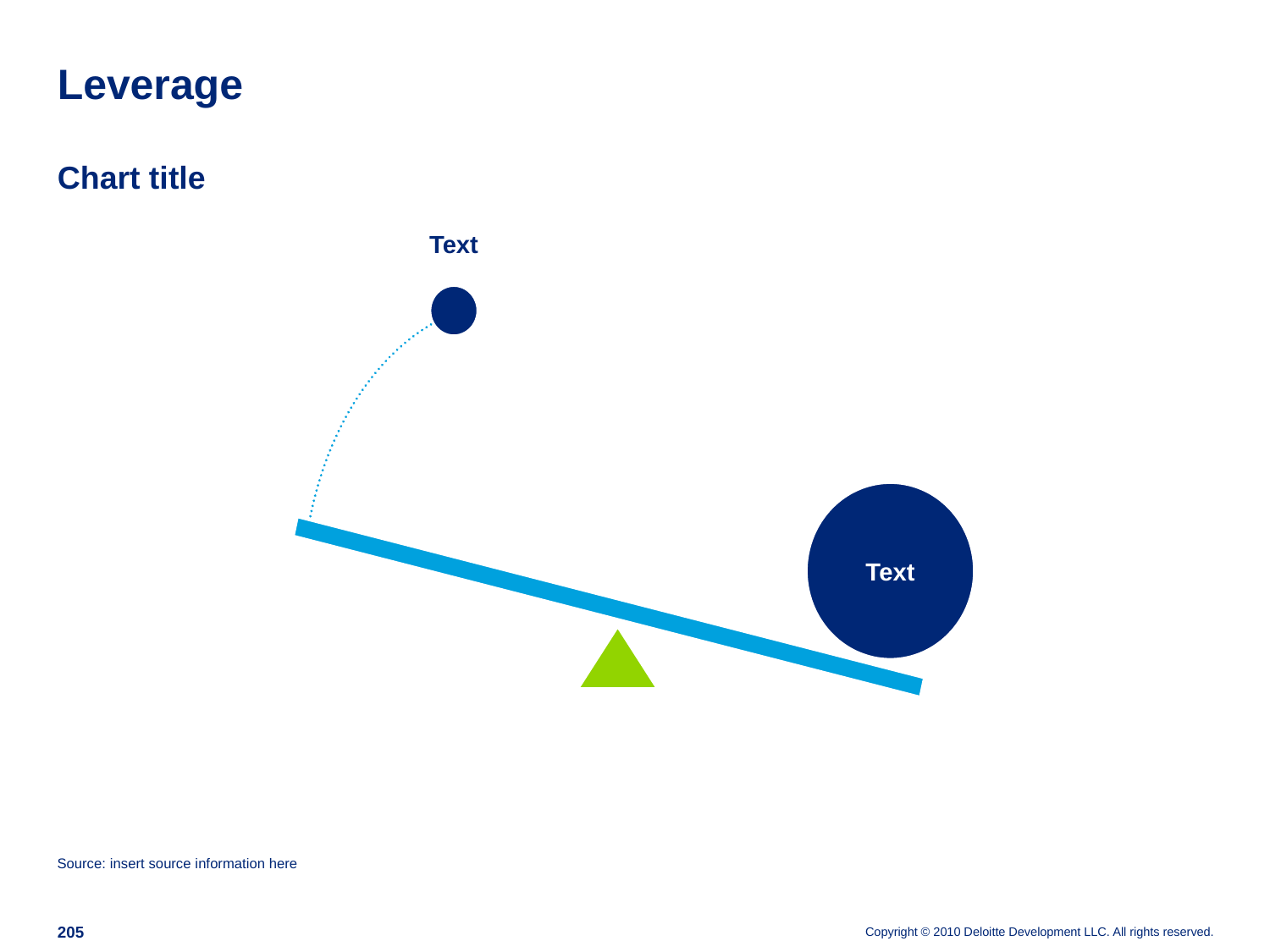

# Leverage
Chart title
Text

Text

Source: insert source information here